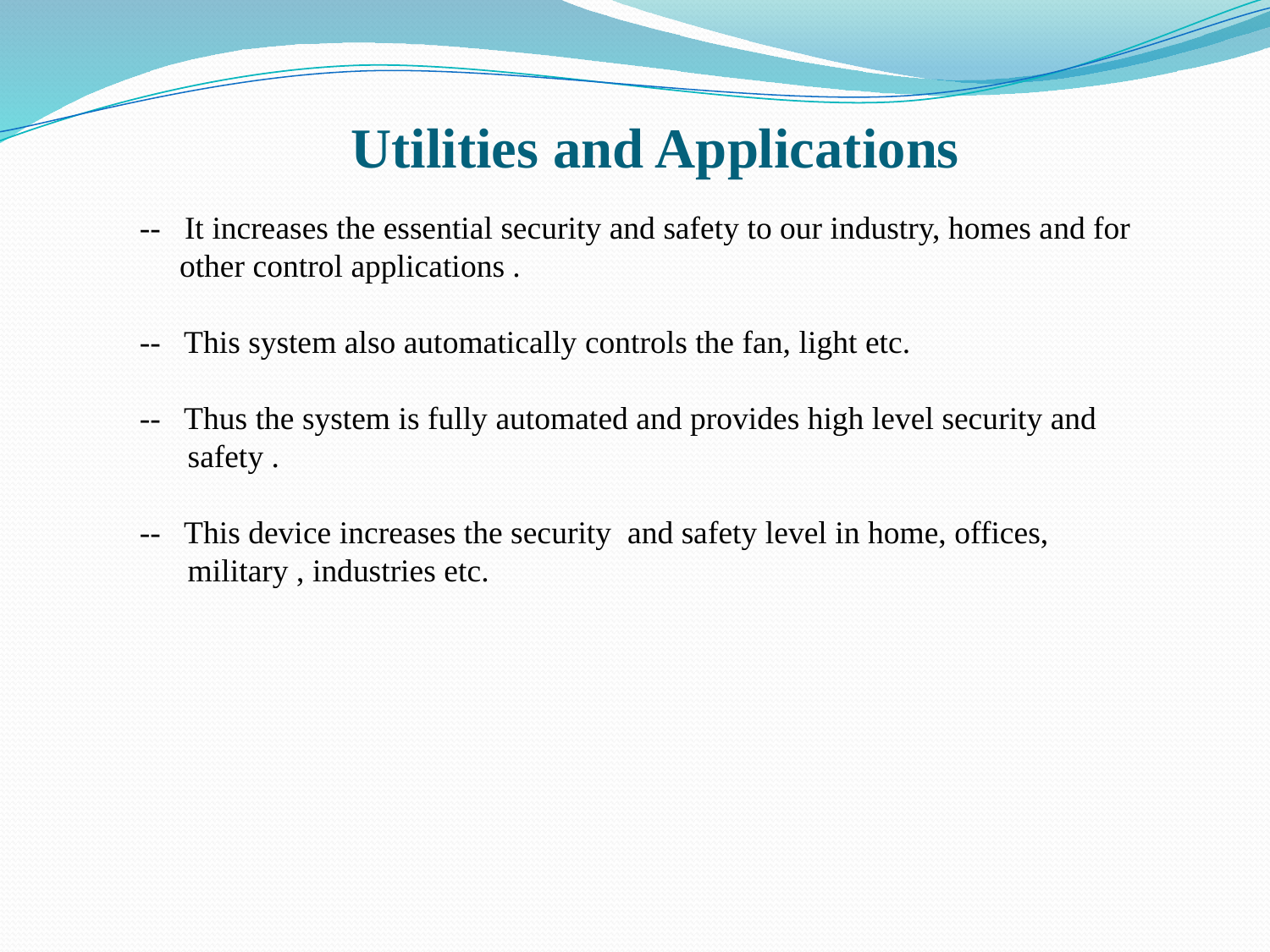

Utilities and Applications
--   It increases the essential security and safety to our industry, homes and for
     other control applications .

--   This system also automatically controls the fan, light etc.

--   Thus the system is fully automated and provides high level security and
      safety .

--   This device increases the security  and safety level in home, offices,
      military , industries etc.